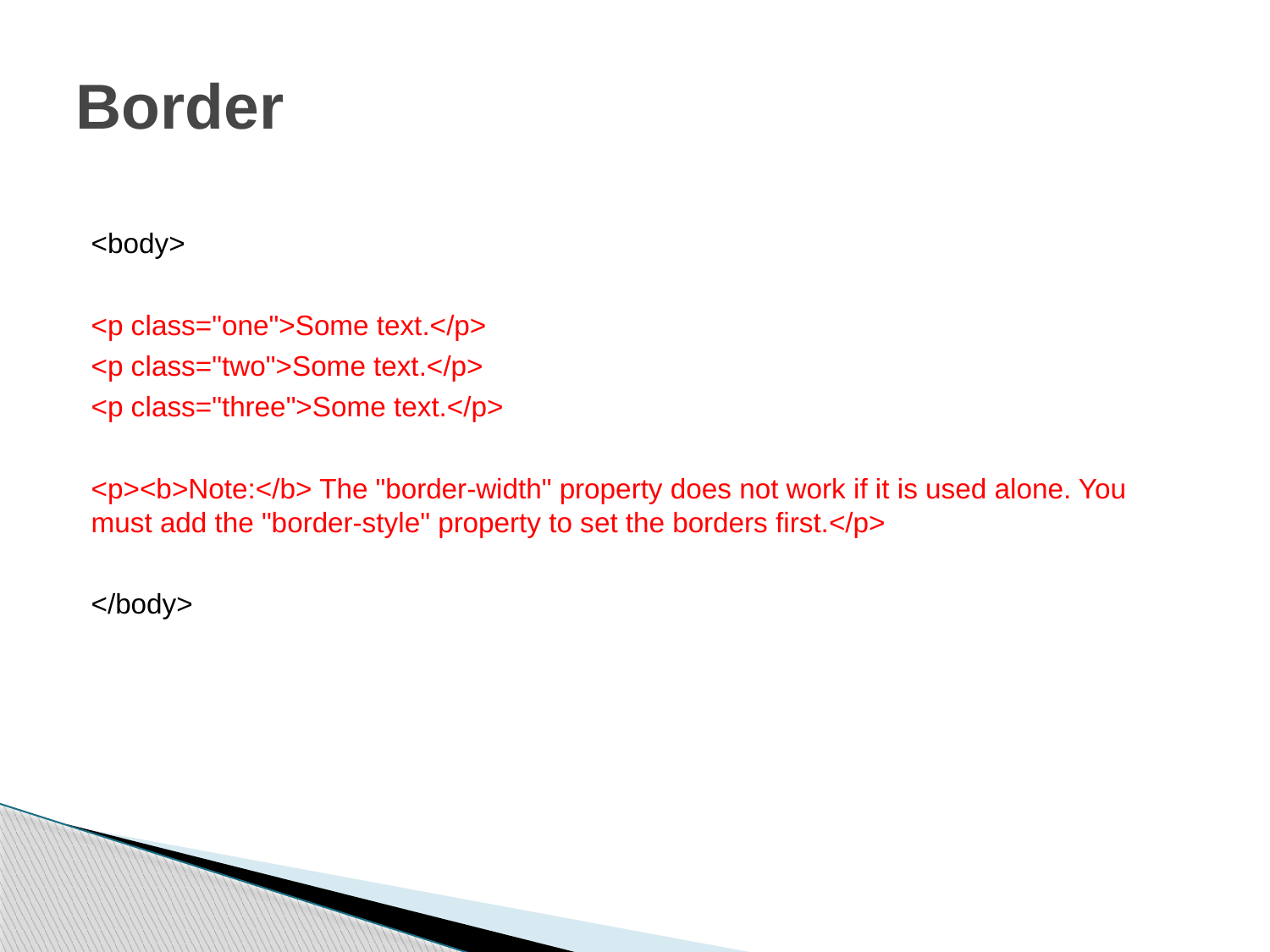

# Border

<body>

<p class="one">Some text.</p>
<p class="two">Some text.</p>
<p class="three">Some text.</p>

<p><b>Note:</b> The "border-width" property does not work if it is used alone. You must add the "border-style" property to set the borders first.</p>

</body>